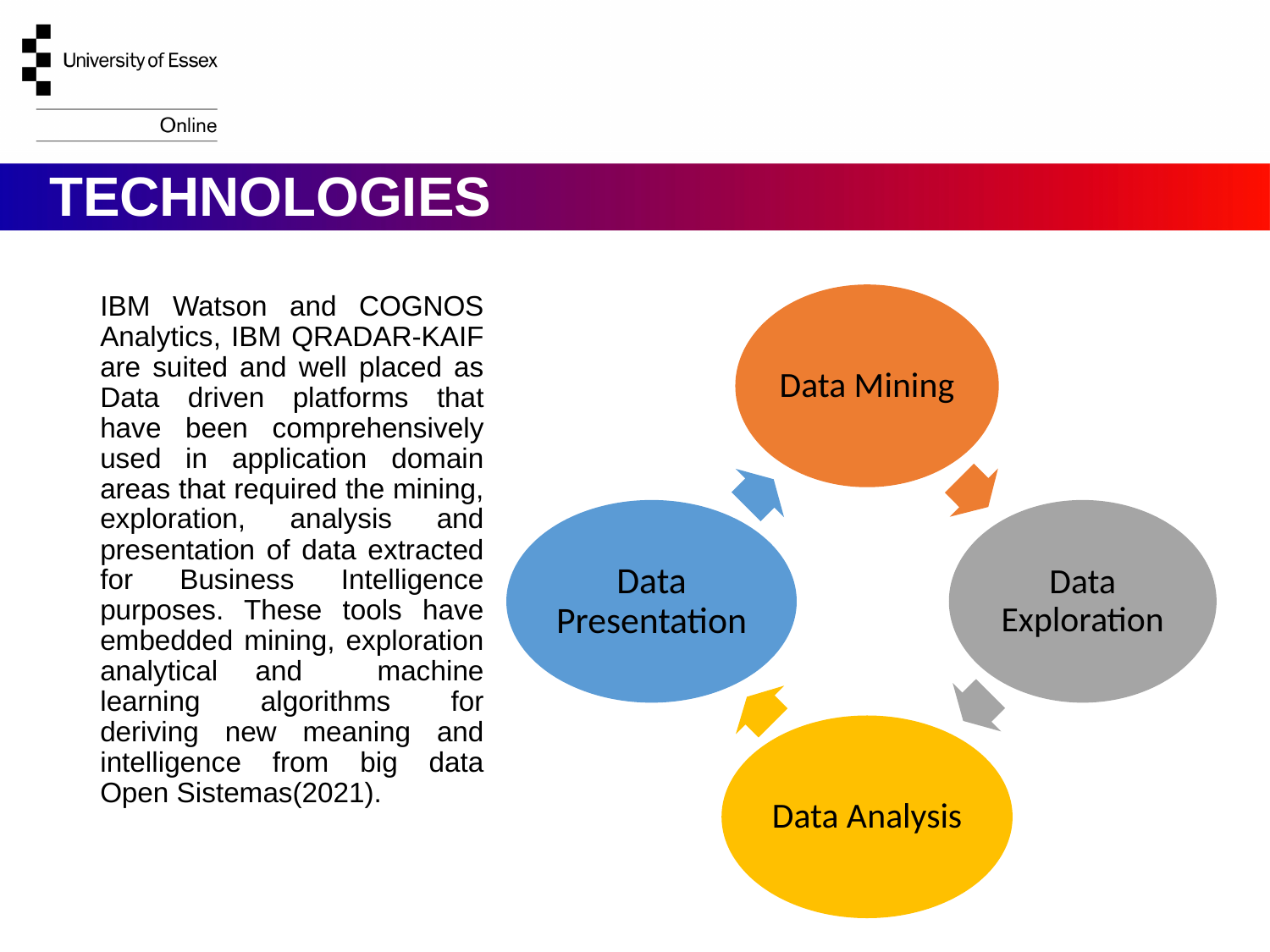

# TECHNOLOGIES
Data Mining

Data Exploration

Data Analysis

Data Presentation

IBM Watson and COGNOS Analytics, IBM QRADAR-KAIF are suited and well placed as Data driven platforms that have been comprehensively used in application domain areas that required the mining, exploration, analysis and presentation of data extracted for Business Intelligence purposes. These tools have embedded mining, exploration analytical and  machine learning algorithms for deriving new meaning and intelligence from big data Open Sistemas(2021).